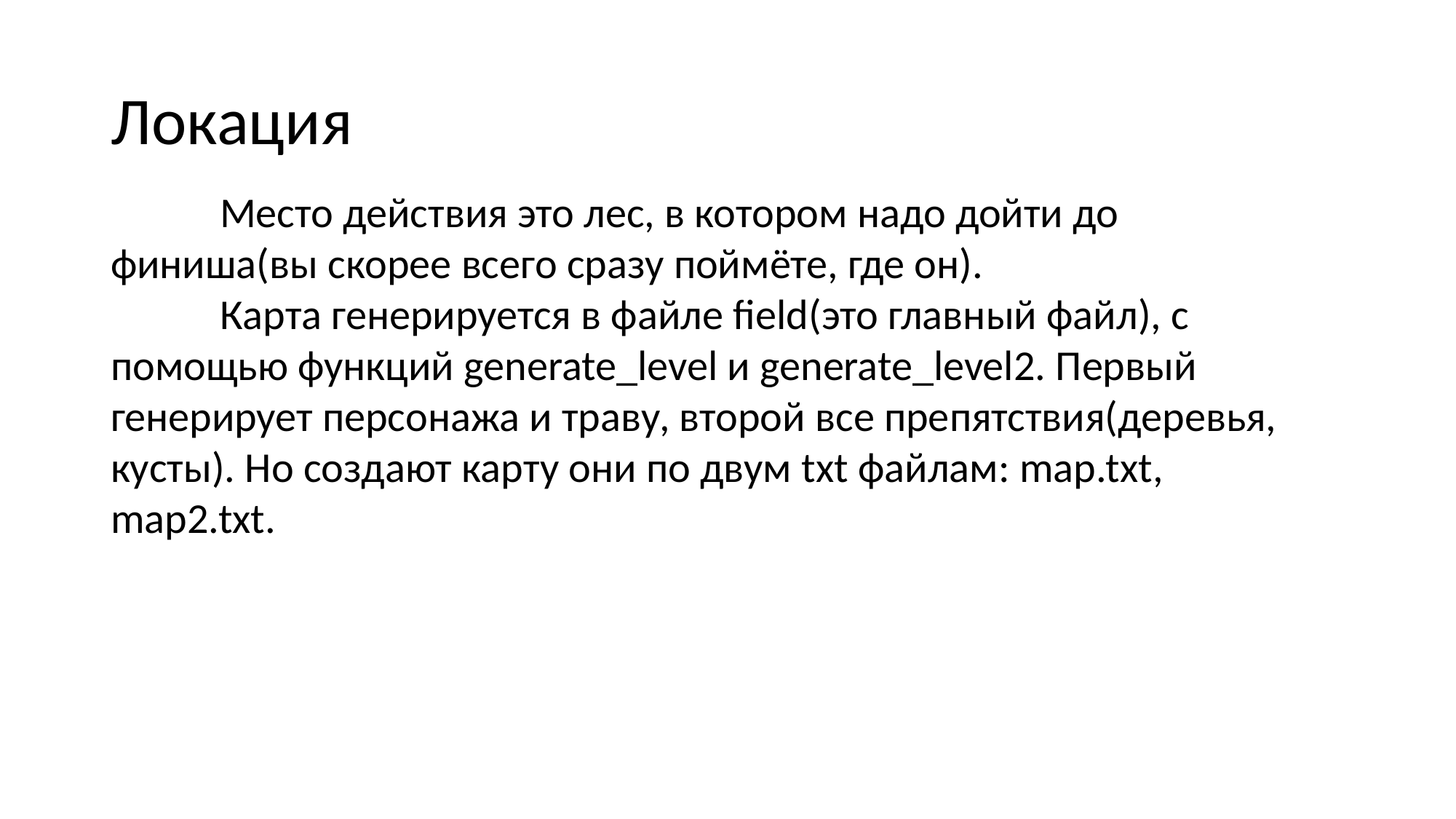

# Локация
	Место действия это лес, в котором надо дойти до финиша(вы скорее всего сразу поймёте, где он).
	Карта генерируется в файле field(это главный файл), с помощью функций generate_level и generate_level2. Первый генерирует персонажа и траву, второй все препятствия(деревья, кусты). Но создают карту они по двум txt файлам: map.txt, map2.txt.